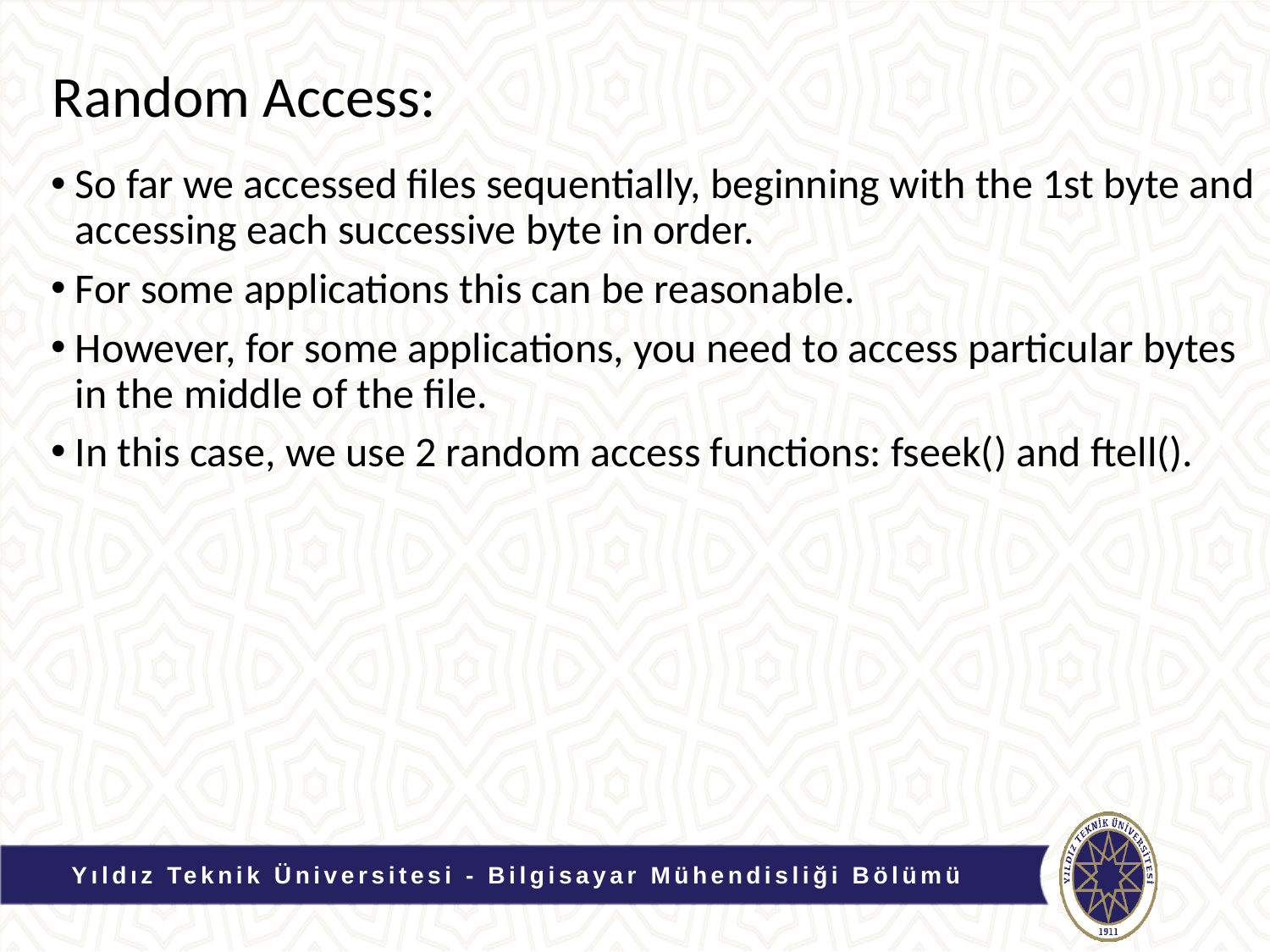

# Random Access:
So far we accessed files sequentially, beginning with the 1st byte and accessing each successive byte in order.
For some applications this can be reasonable.
However, for some applications, you need to access particular bytes in the middle of the file.
In this case, we use 2 random access functions: fseek() and ftell().

Yıldız Teknik Üniversitesi - Bilgisayar Mühendisliği Bölümü